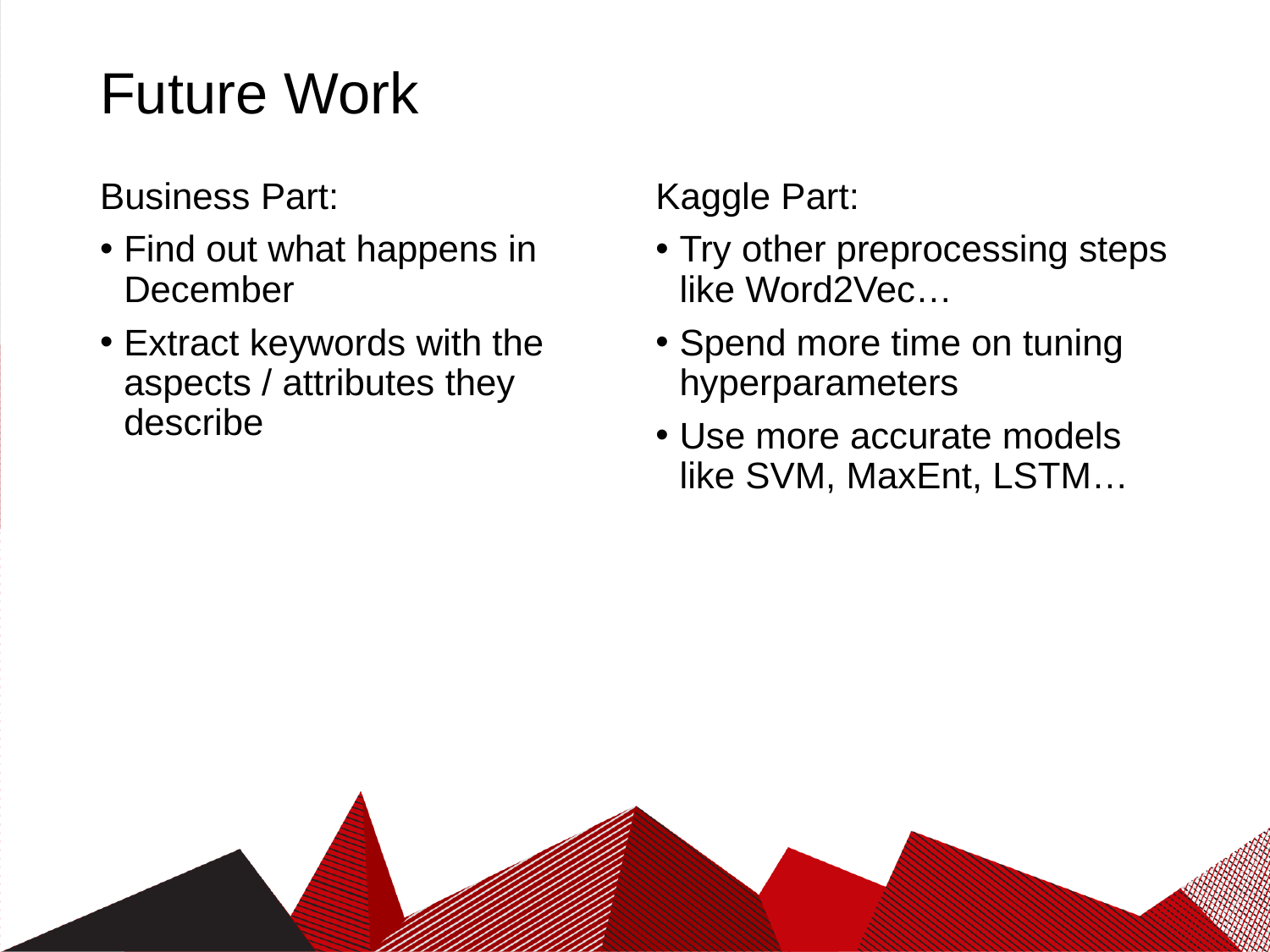

# Future Work
Business Part:
Find out what happens in December
Extract keywords with the aspects / attributes they describe

Kaggle Part:
Try other preprocessing steps like Word2Vec…
Spend more time on tuning hyperparameters
Use more accurate models like SVM, MaxEnt, LSTM…